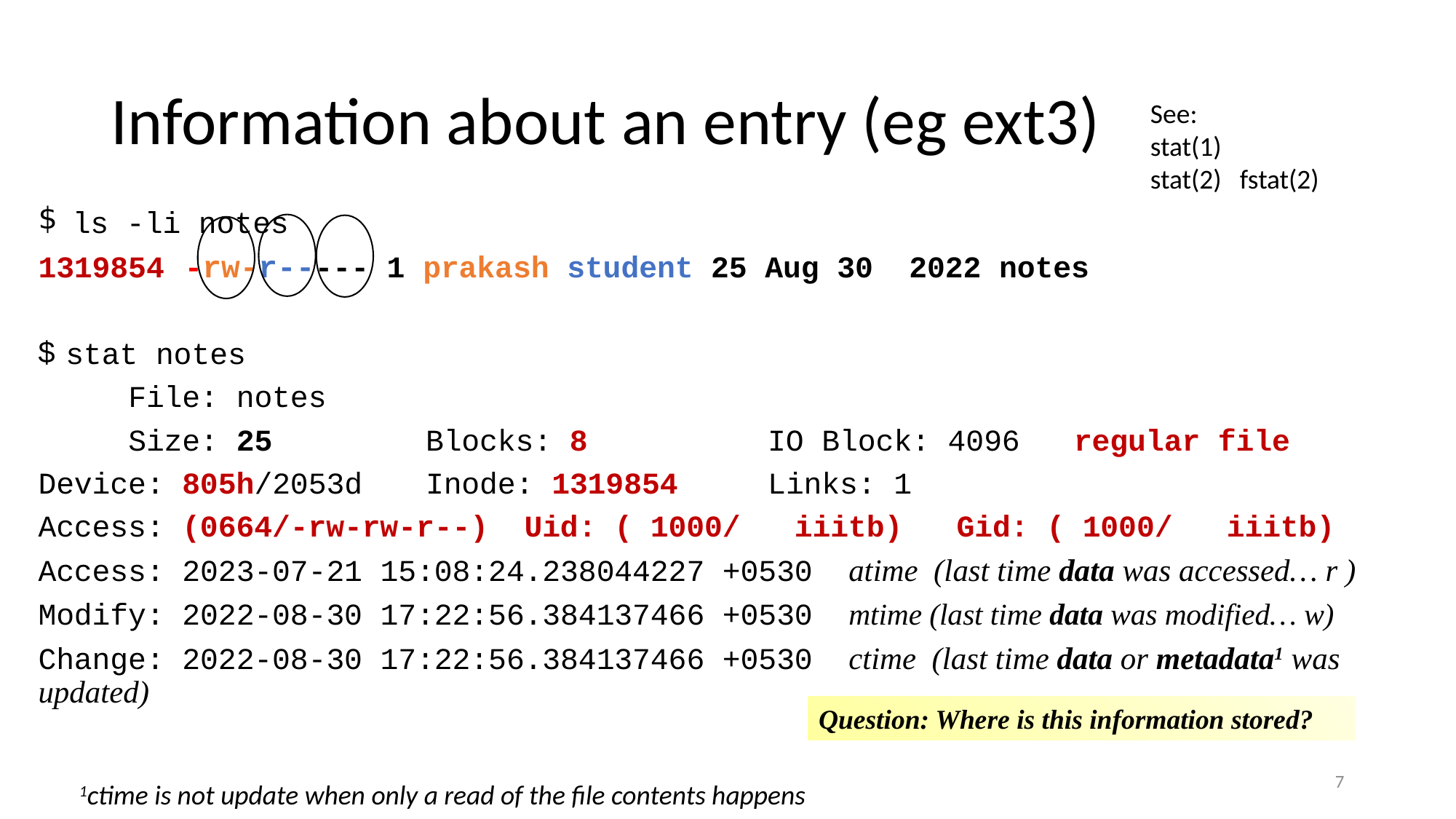

# Information about an entry (eg ext3)
See:
stat(1)
stat(2)   fstat(2)
 ls -li notes
1319854   -rw-r----- 1 prakash student 25 Aug 30  2022 notes

stat notes
     File: notes
     Size: 25        	Blocks: 8          IO Block: 4096   regular file
Device: 805h/2053d	Inode: 1319854     Links: 1
Access: (0664/-rw-rw-r--)  Uid: ( 1000/   iiitb)   Gid: ( 1000/   iiitb)
Access: 2023-07-21 15:08:24.238044227 +0530  atime  (last time data was accessed… r )
Modify: 2022-08-30 17:22:56.384137466 +0530  mtime (last time data was modified… w)
Change: 2022-08-30 17:22:56.384137466 +0530  ctime  (last time data or metadata1 was updated)

Question: Where is this information stored?
7
1ctime is not update when only a read of the file contents happens